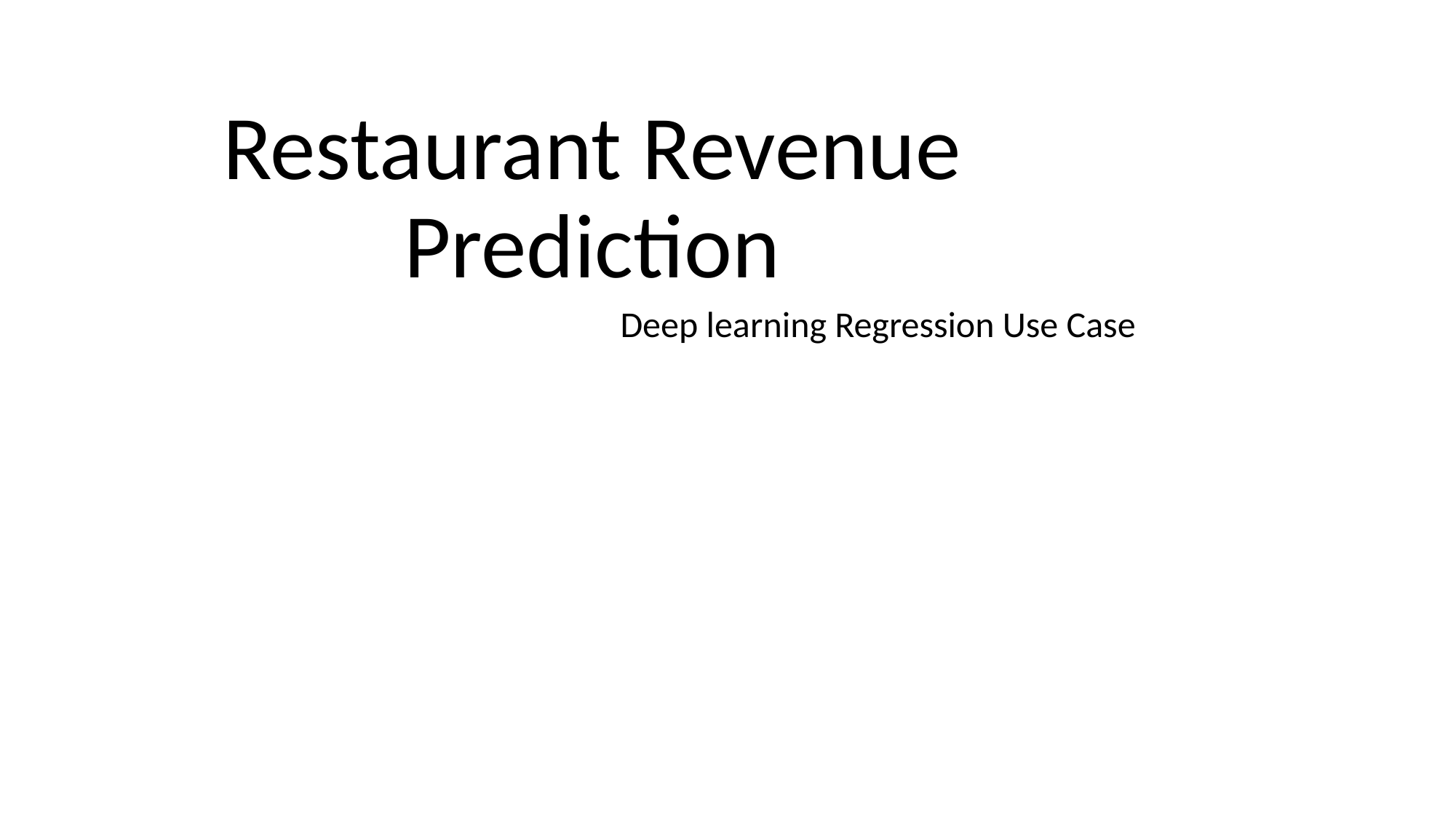

# Restaurant Revenue Prediction
Deep learning Regression Use Case